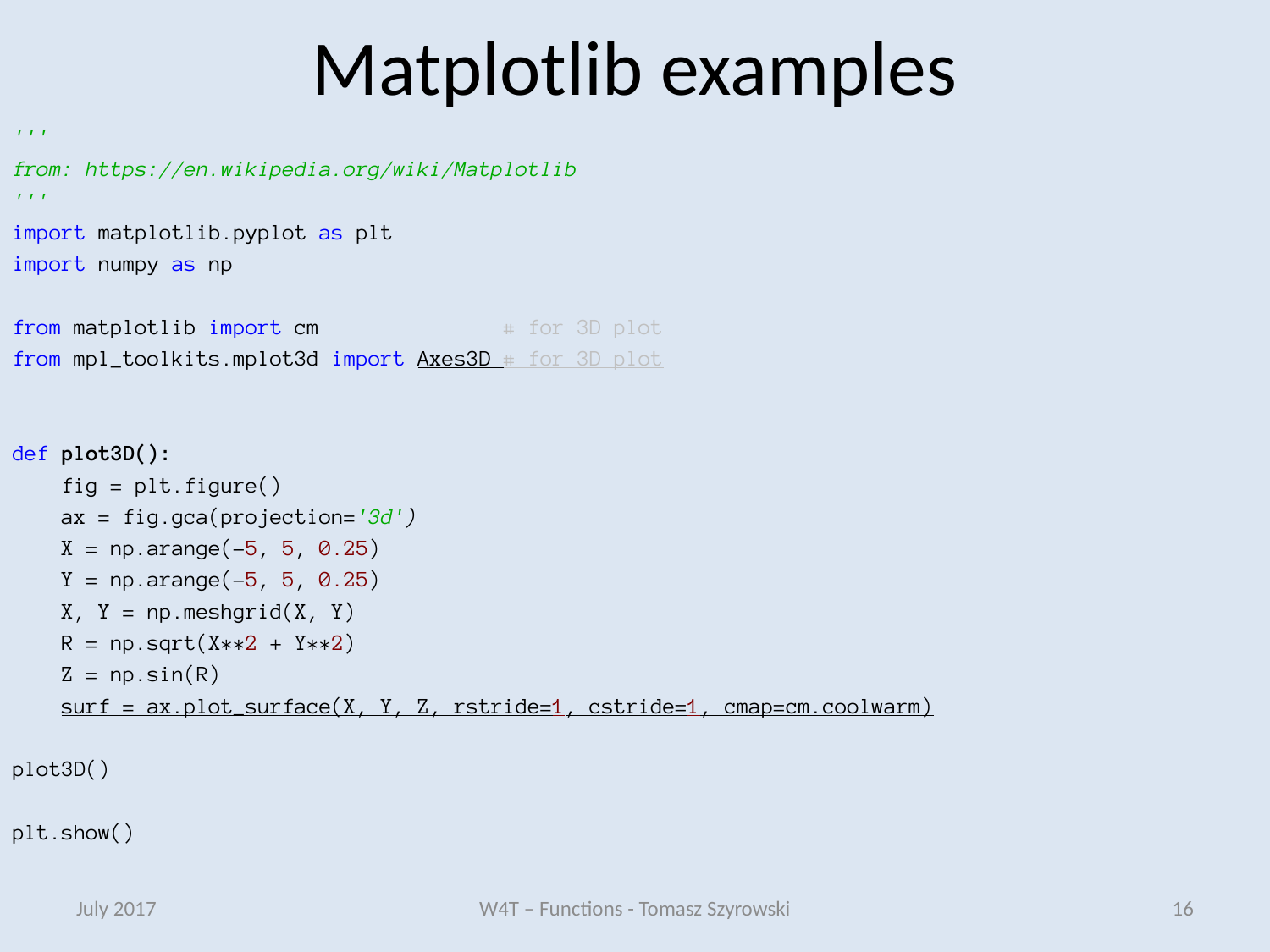

# Matplotlib examples
'''
from: https://en.wikipedia.org/wiki/Matplotlib
'''
import matplotlib.pyplot as plt
import numpy as np

from matplotlib import cm               # for 3D plot
from mpl_toolkits.mplot3d import Axes3D # for 3D plot

def plot3D():
    fig = plt.figure()
    ax = fig.gca(projection='3d')
    X = np.arange(-5, 5, 0.25)
    Y = np.arange(-5, 5, 0.25)
    X, Y = np.meshgrid(X, Y)
    R = np.sqrt(X**2 + Y**2)
    Z = np.sin(R)
    surf = ax.plot_surface(X, Y, Z, rstride=1, cstride=1, cmap=cm.coolwarm)

plot3D()

plt.show()
July 2017
W4T – Functions - Tomasz Szyrowski
16